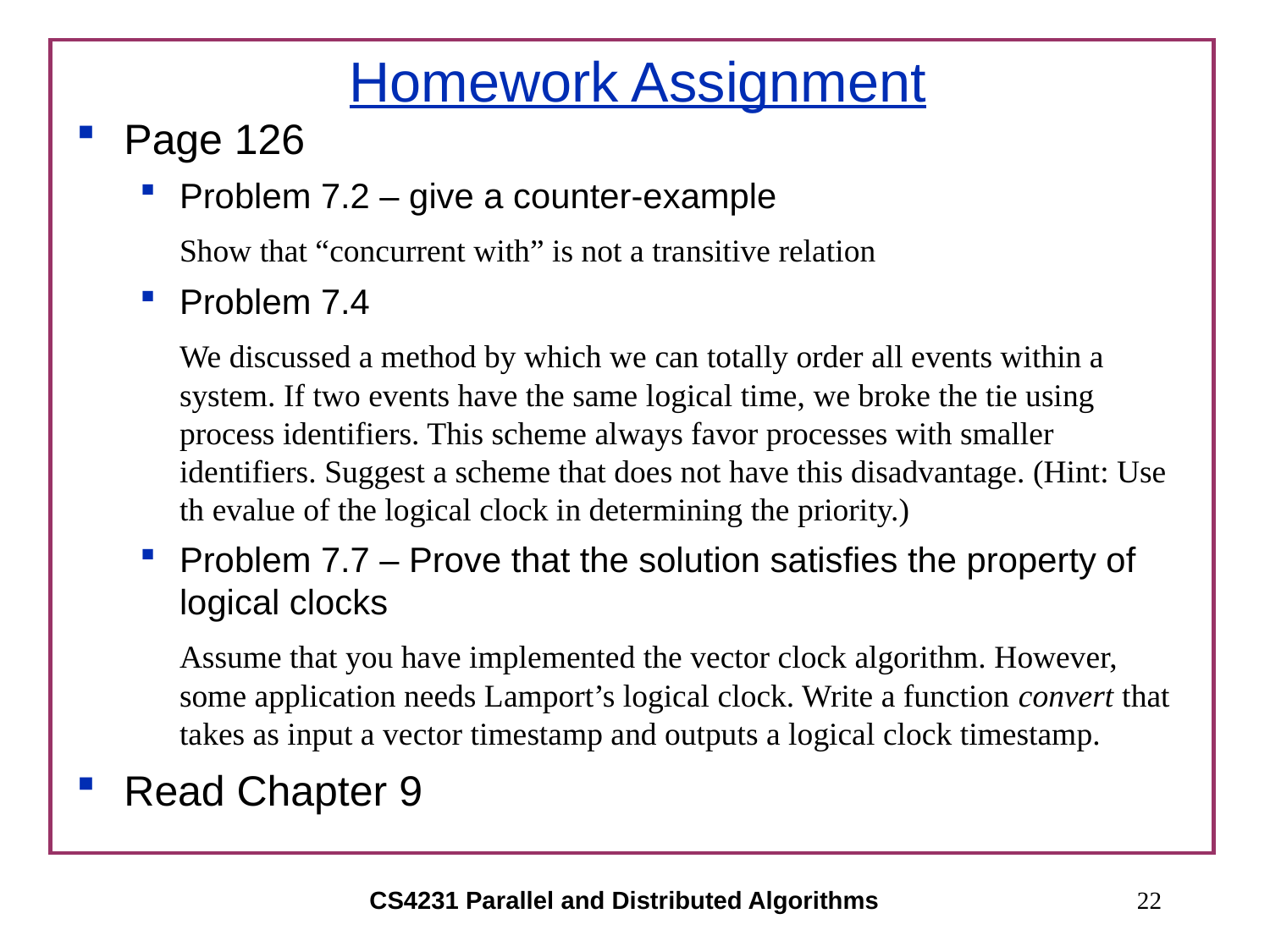

# Homework Assignment
Page 126
Problem 7.2 – give a counter-example
	Show that “concurrent with” is not a transitive relation
Problem 7.4
	We discussed a method by which we can totally order all events within a system. If two events have the same logical time, we broke the tie using process identifiers. This scheme always favor processes with smaller identifiers. Suggest a scheme that does not have this disadvantage. (Hint: Use th evalue of the logical clock in determining the priority.)
Problem 7.7 – Prove that the solution satisfies the property of logical clocks
	Assume that you have implemented the vector clock algorithm. However, some application needs Lamport’s logical clock. Write a function convert that takes as input a vector timestamp and outputs a logical clock timestamp.
Read Chapter 9
CS4231 Parallel and Distributed Algorithms
22